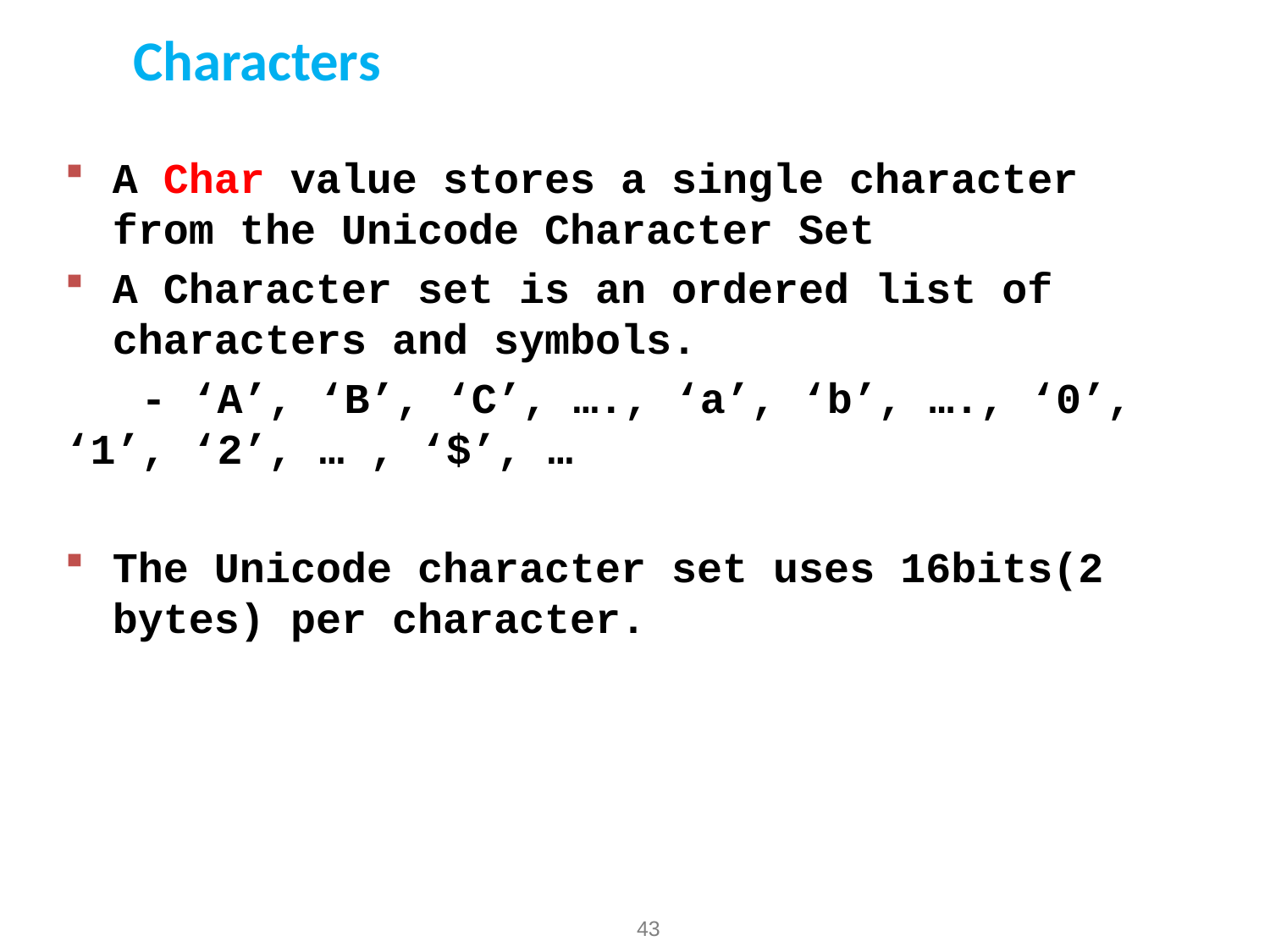

Characters
A Char value stores a single character from the Unicode Character Set
A Character set is an ordered list of characters and symbols.
   - ‘A’, ‘B’, ‘C’, …., ‘a’, ‘b’, …., ‘0’, ‘1’, ‘2’, … , ‘$’, …

The Unicode character set uses 16bits(2 bytes) per character.

43